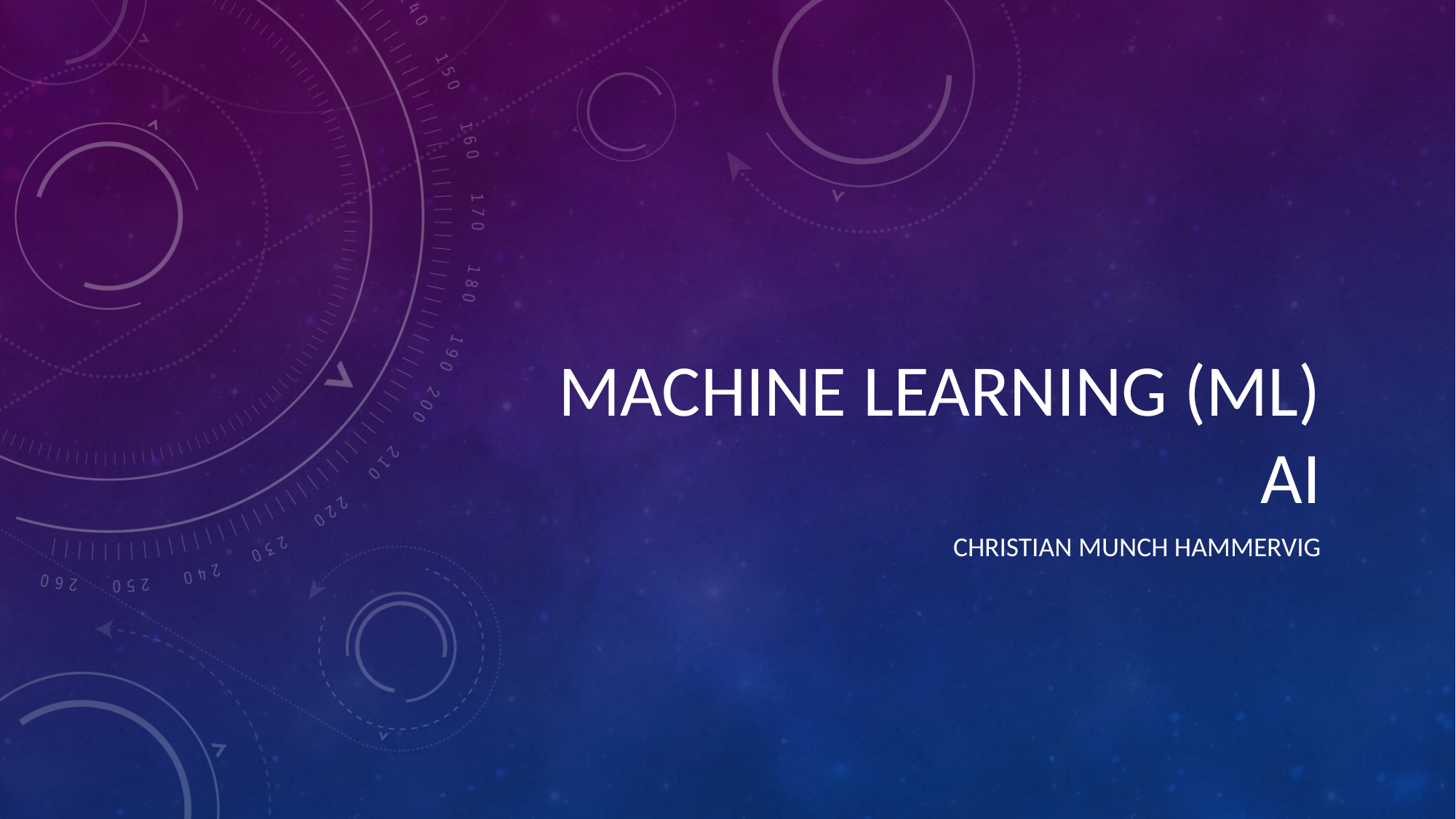

# Machine Learning (ML) AI
Christian Munch Hammervig